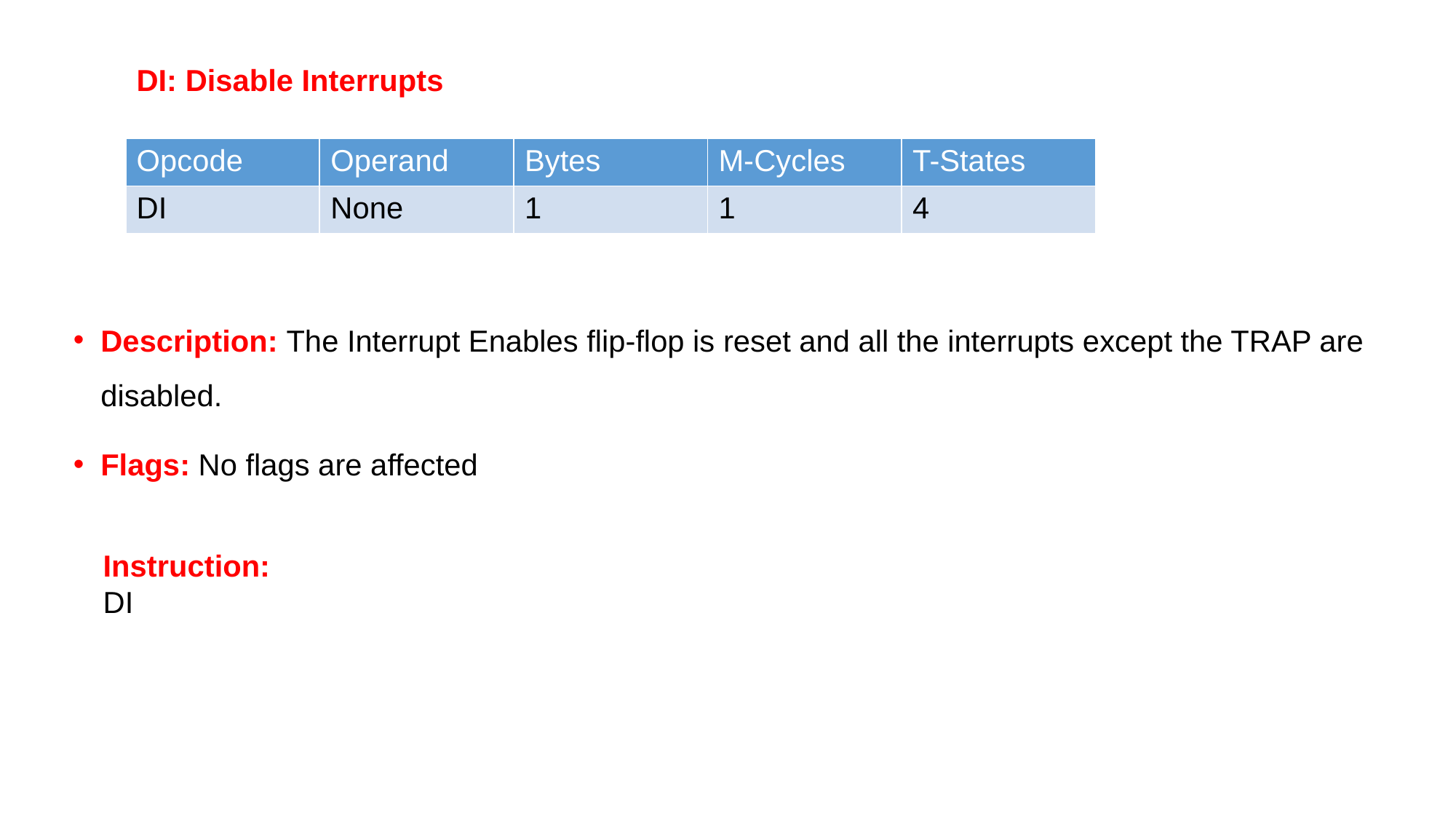

DI: Disable Interrupts
| Opcode | Operand | Bytes | M-Cycles | T-States |
| --- | --- | --- | --- | --- |
| DI | None | 1 | 1 | 4 |
Description: The Interrupt Enables flip-flop is reset and all the interrupts except the TRAP are disabled.
Flags: No flags are affected
Instruction:
DI